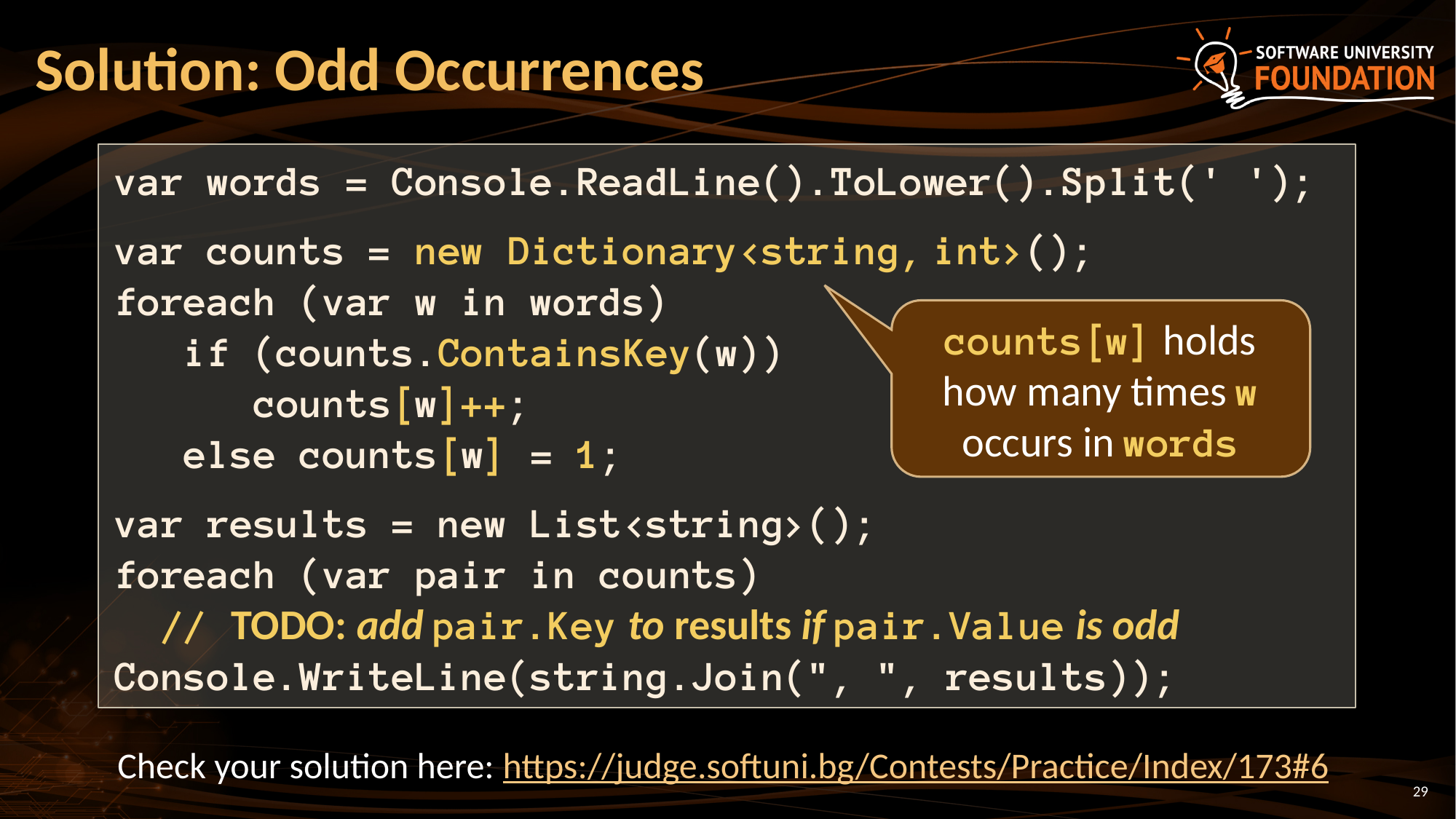

# Solution: Odd Occurrences
var words = Console.ReadLine().ToLower().Split(' ');
var counts = new Dictionary<string, int>();
foreach (var w in words)
   if (counts.ContainsKey(w))
      counts[w]++;
   else counts[w] = 1;
var results = new List<string>();
foreach (var pair in counts)
  // TODO: add pair.Key to results if pair.Value is odd
Console.WriteLine(string.Join(", ", results));
counts[w] holds how many times w occurs in words
Check your solution here: https://judge.softuni.bg/Contests/Practice/Index/173#6
29